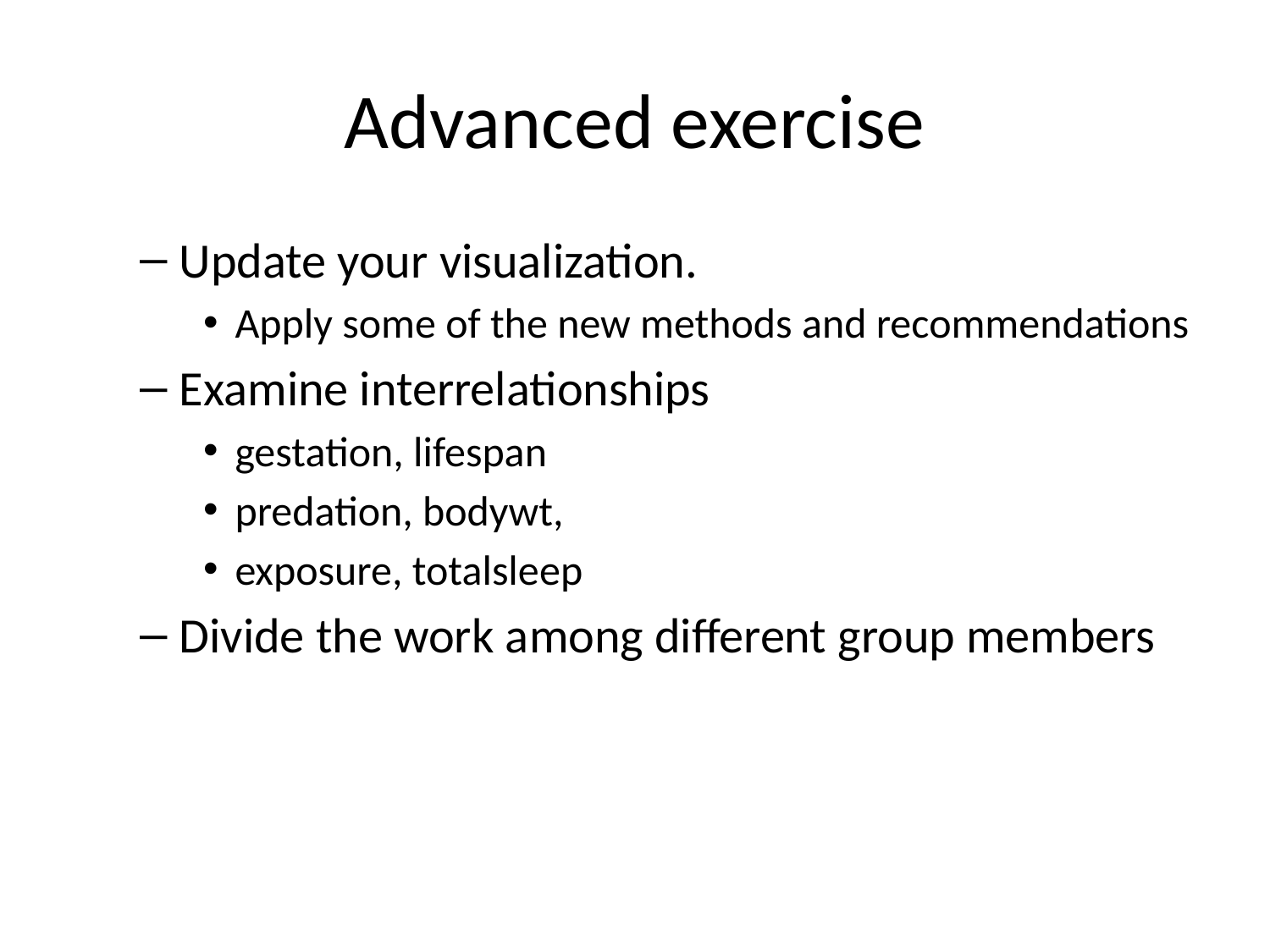

# Advanced exercise
Update your visualization.
Apply some of the new methods and recommendations
Examine interrelationships
gestation, lifespan
predation, bodywt,
exposure, totalsleep
Divide the work among different group members